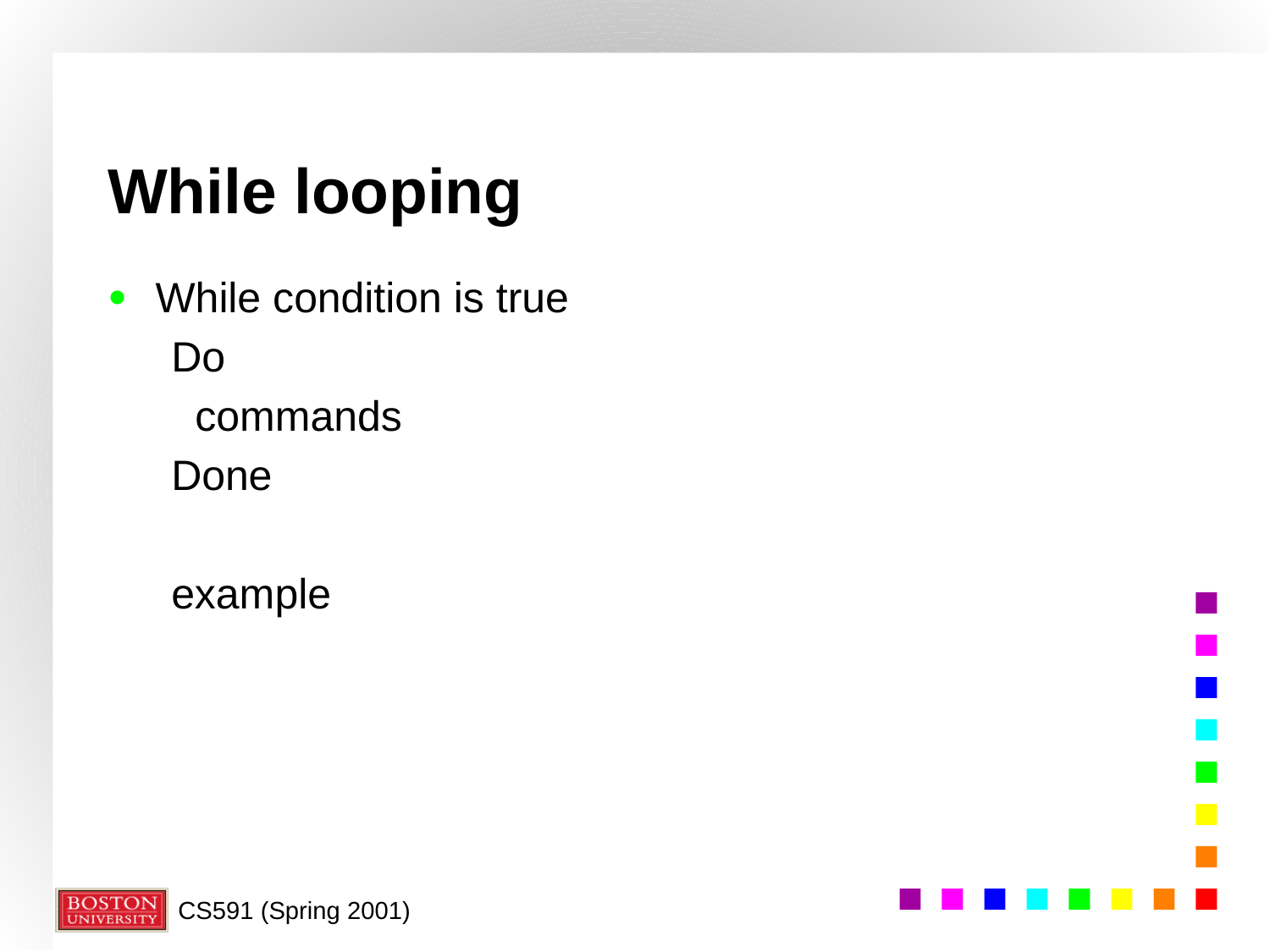

# While looping
While condition is true
Do
  commands
Done

example